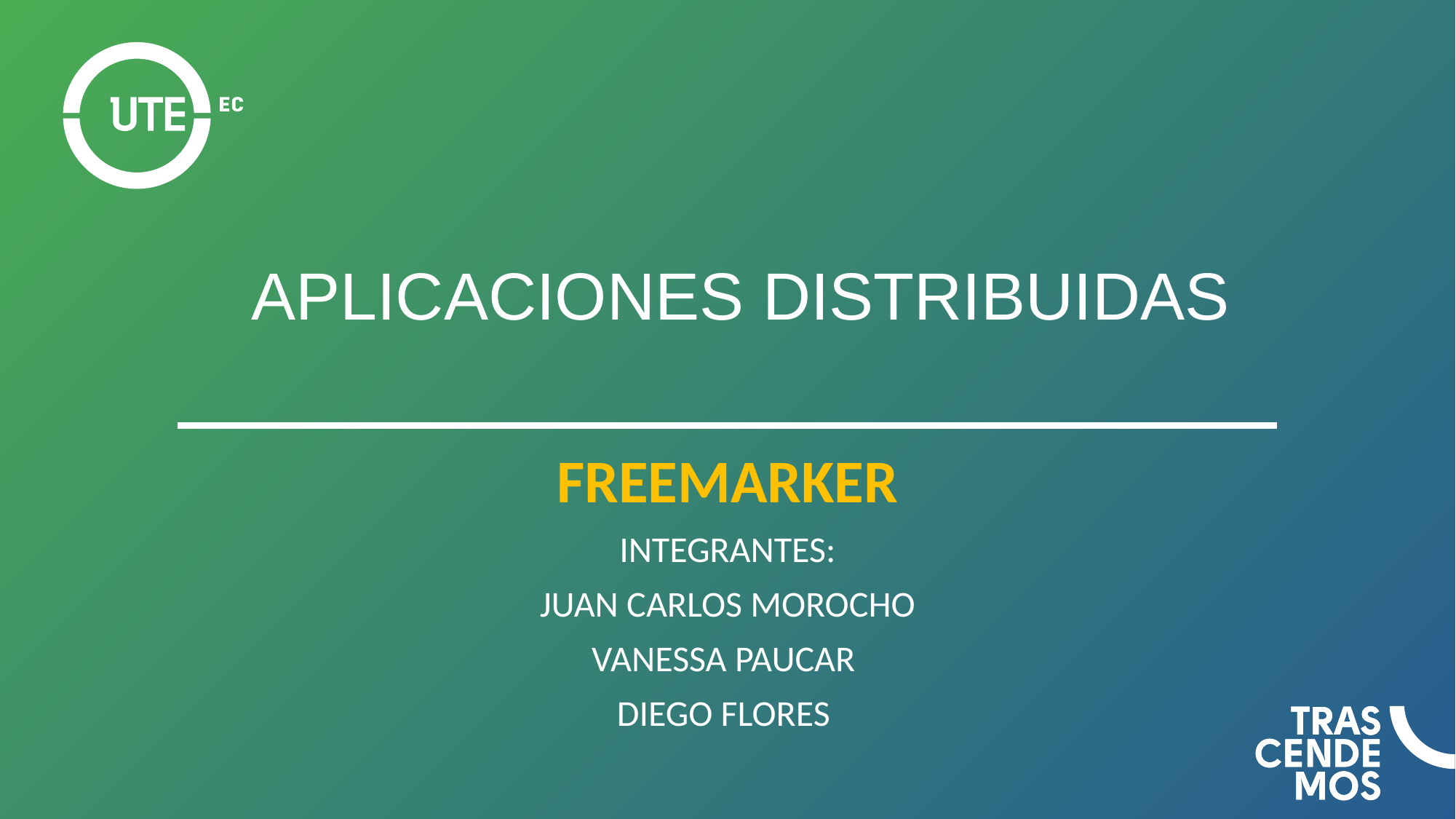

# APLICACIONES DISTRIBUIDAS
FREEMARKER
INTEGRANTES:
JUAN CARLOS MOROCHO
VANESSA PAUCAR
DIEGO FLORES